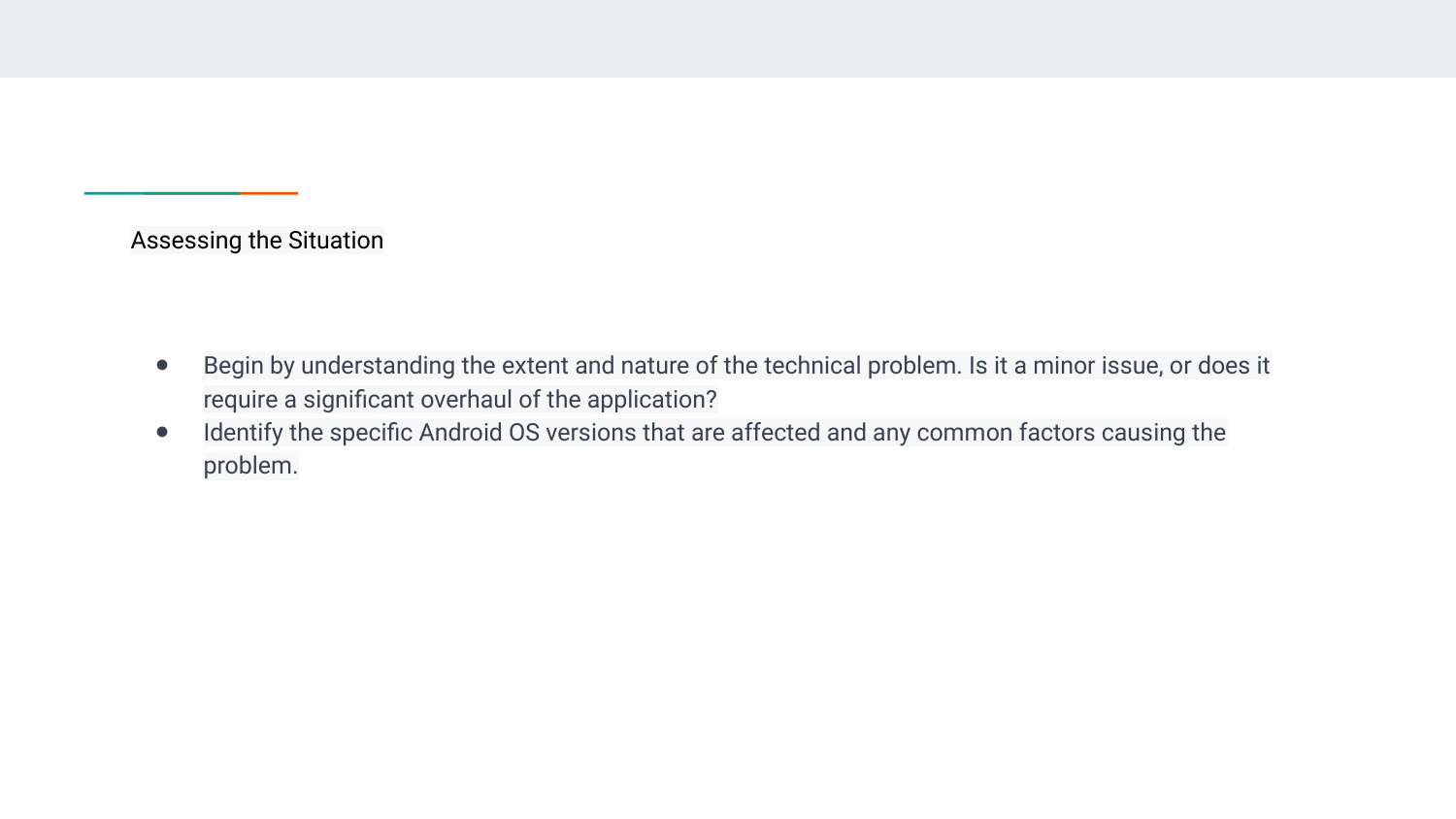

# Assessing the Situation
Begin by understanding the extent and nature of the technical problem. Is it a minor issue, or does it require a significant overhaul of the application?
Identify the specific Android OS versions that are affected and any common factors causing the problem.